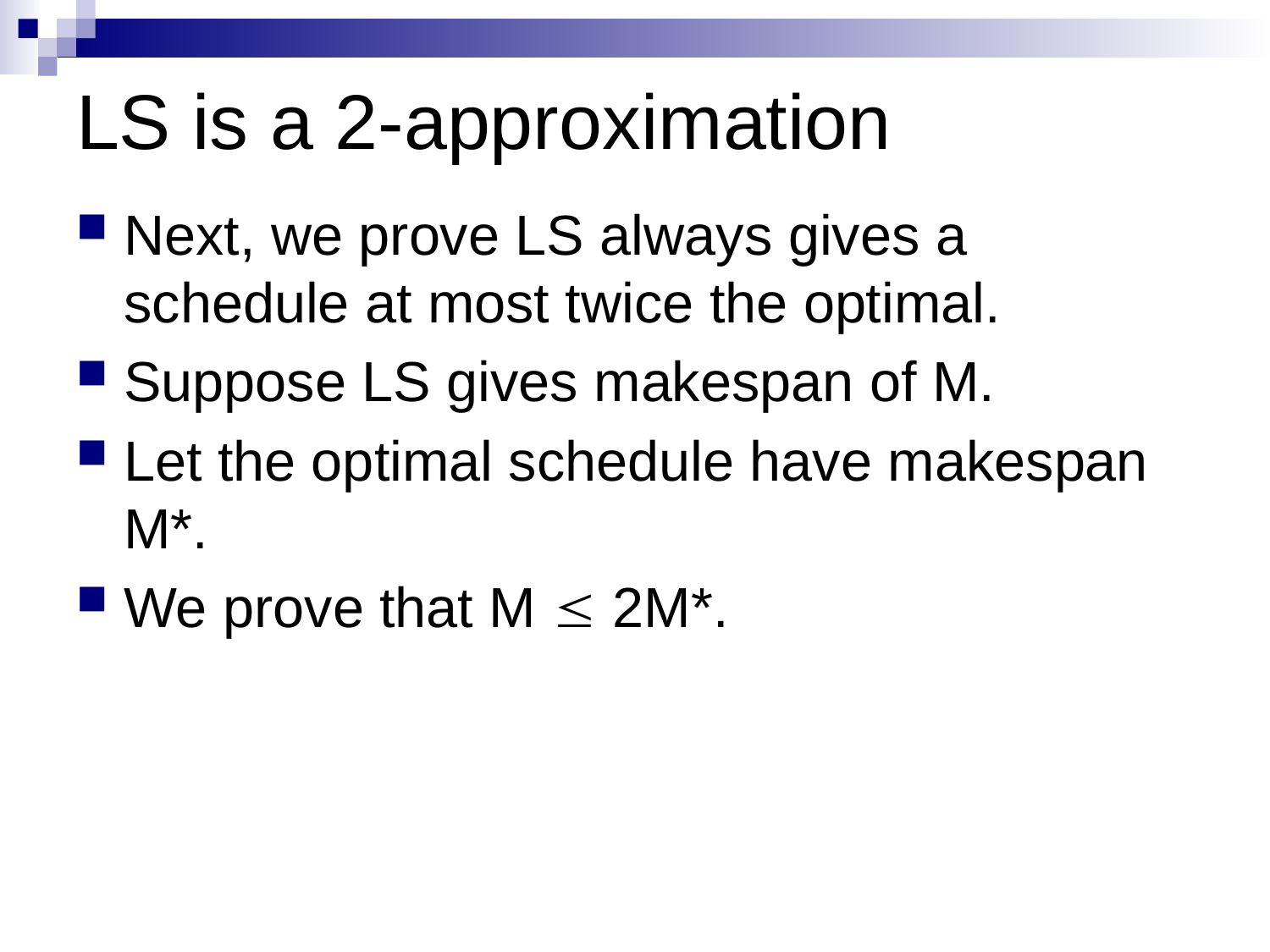

# LS is a 2-approximation
Next, we prove LS always gives a schedule at most twice the optimal.
Suppose LS gives makespan of M.
Let the optimal schedule have makespan M*.
We prove that M ≤ 2M*.